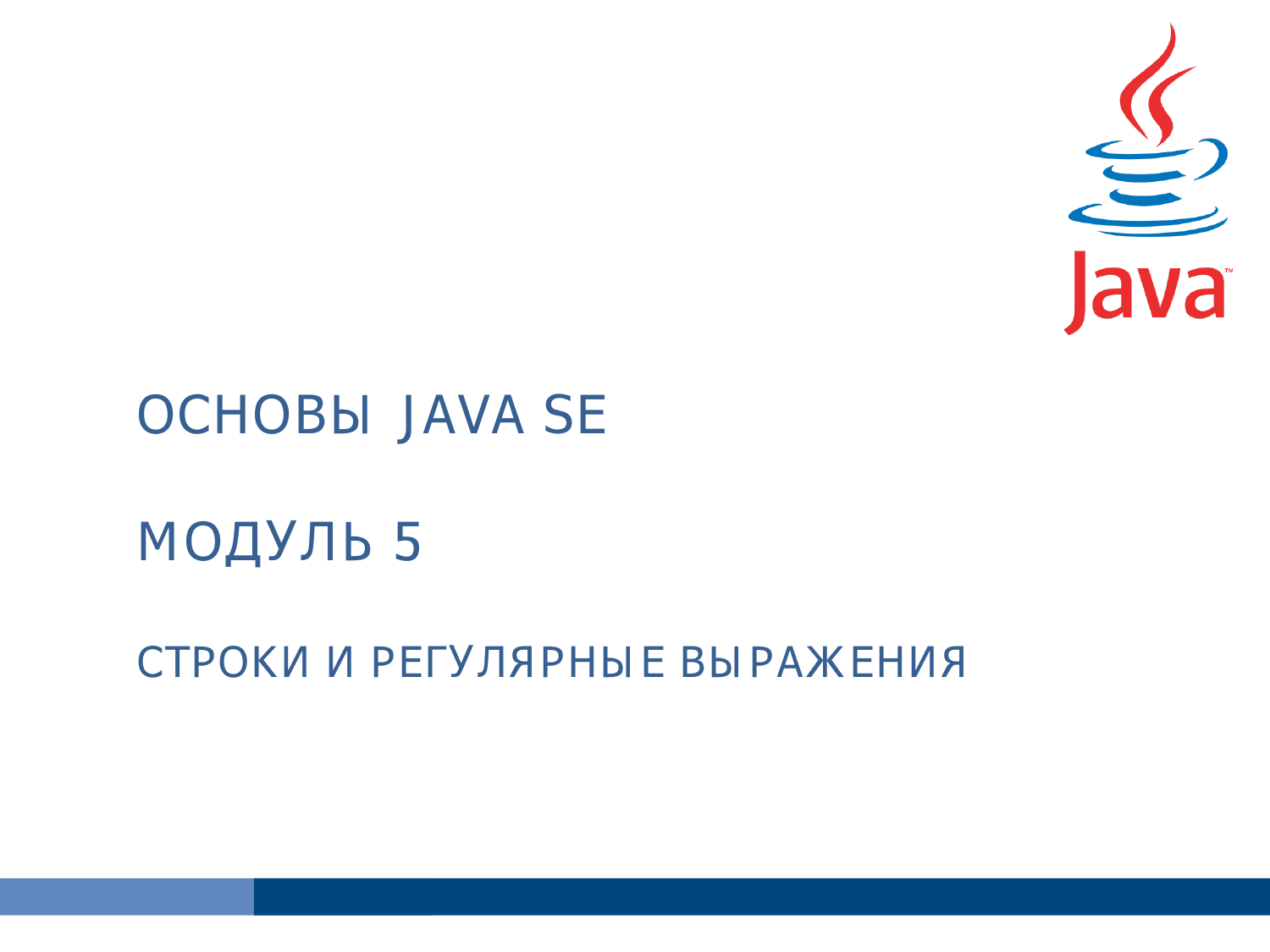

Основы JAVA SE

Модуль 5

Строки и регулярные выражения